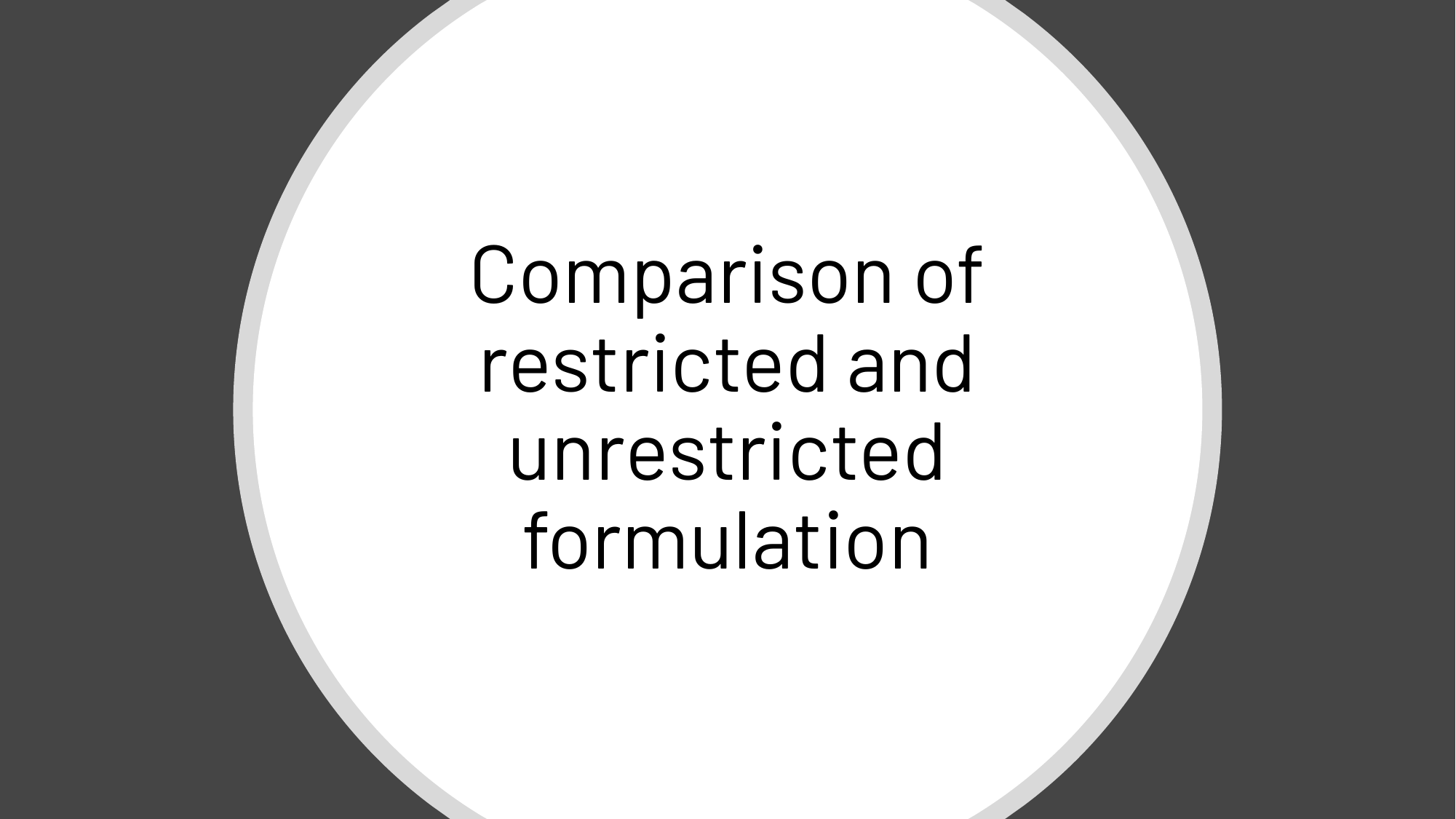

# Comparison of restricted and unrestricted formulation